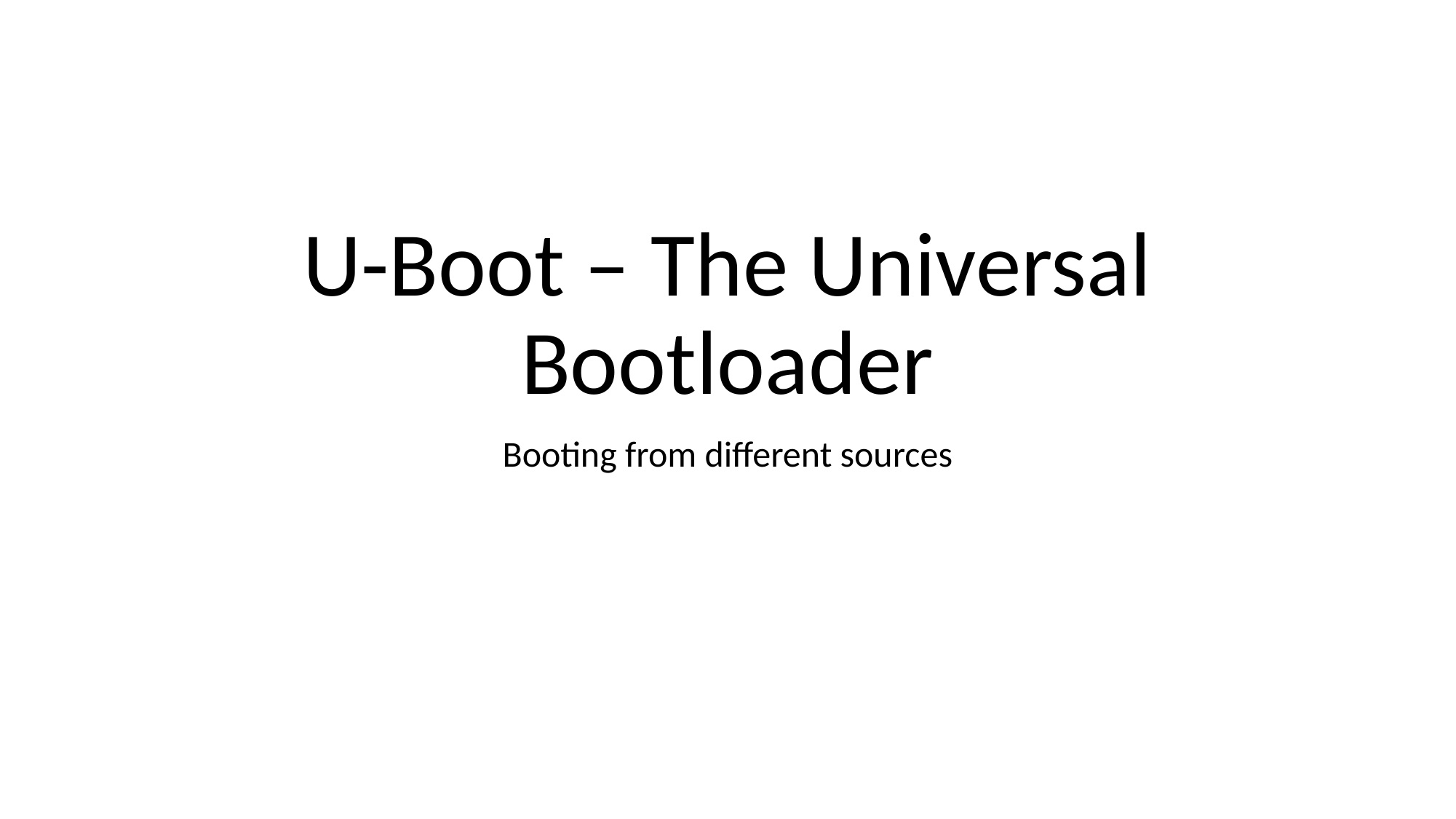

# U-Boot – The Universal Bootloader
Booting from different sources